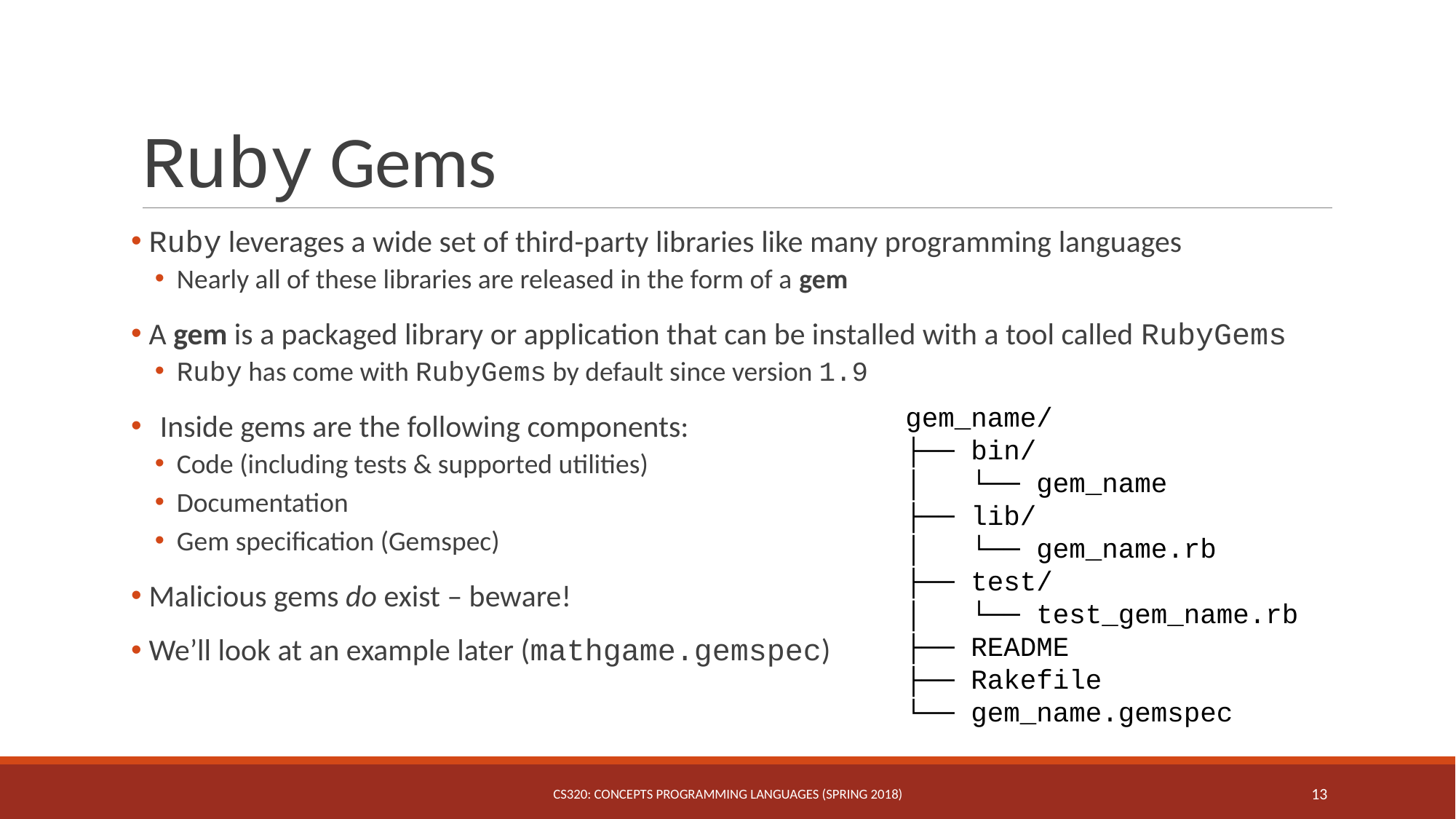

# Ruby Gems
 Ruby leverages a wide set of third-party libraries like many programming languages
Nearly all of these libraries are released in the form of a gem
 A gem is a packaged library or application that can be installed with a tool called RubyGems
Ruby has come with RubyGems by default since version 1.9
 Inside gems are the following components:
Code (including tests & supported utilities)
Documentation
Gem specification (Gemspec)
 Malicious gems do exist – beware!
 We’ll look at an example later (mathgame.gemspec)
gem_name/
├── bin/
│   └── gem_name
├── lib/
│   └── gem_name.rb
├── test/
│   └── test_gem_name.rb
├── README
├── Rakefile
└── gem_name.gemspec
CS320: Concepts Programming Languages (Spring 2018)
13